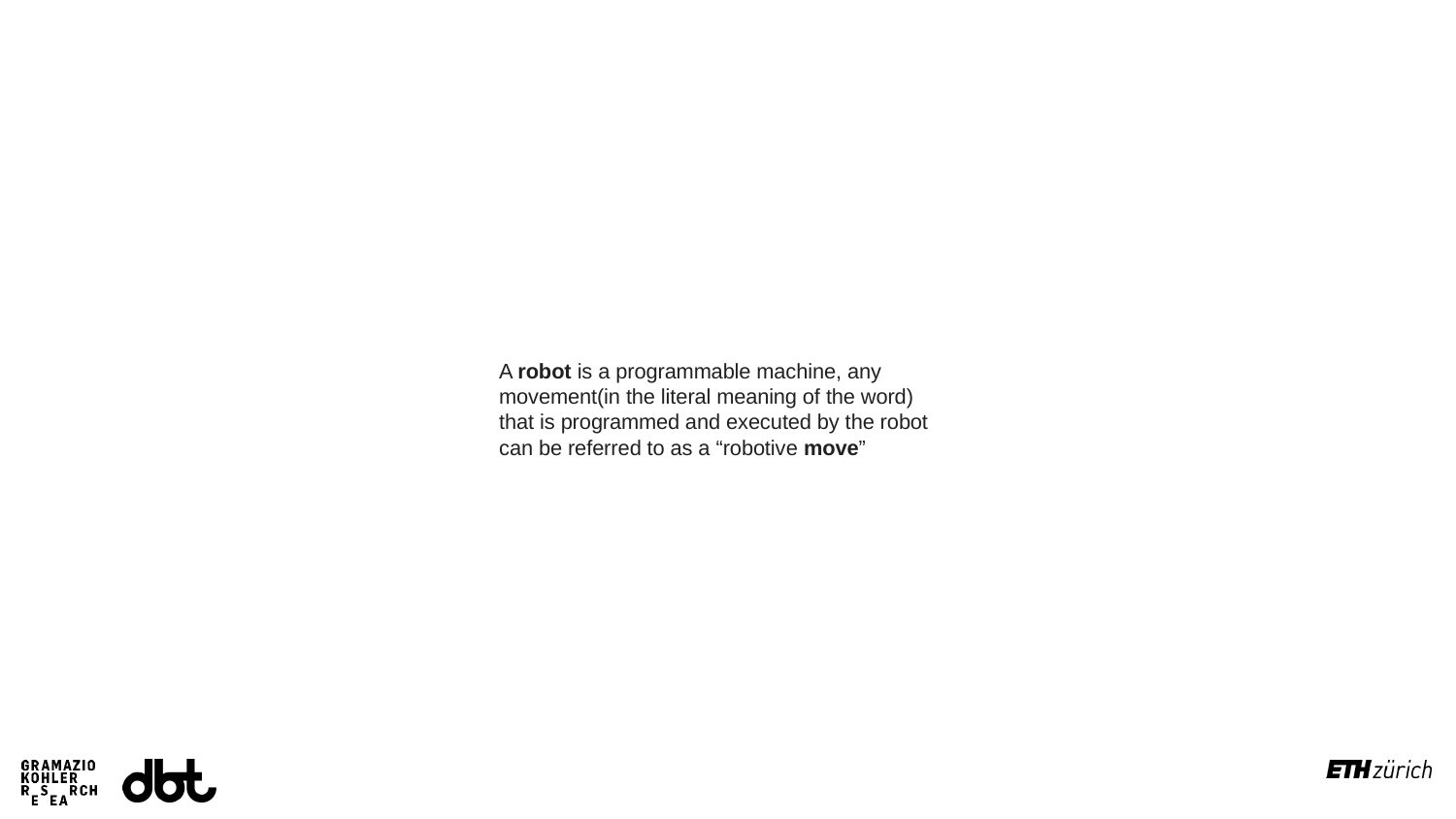

A robot is a programmable machine, any movement(in the literal meaning of the word) that is programmed and executed by the robot can be referred to as a “robotive move”